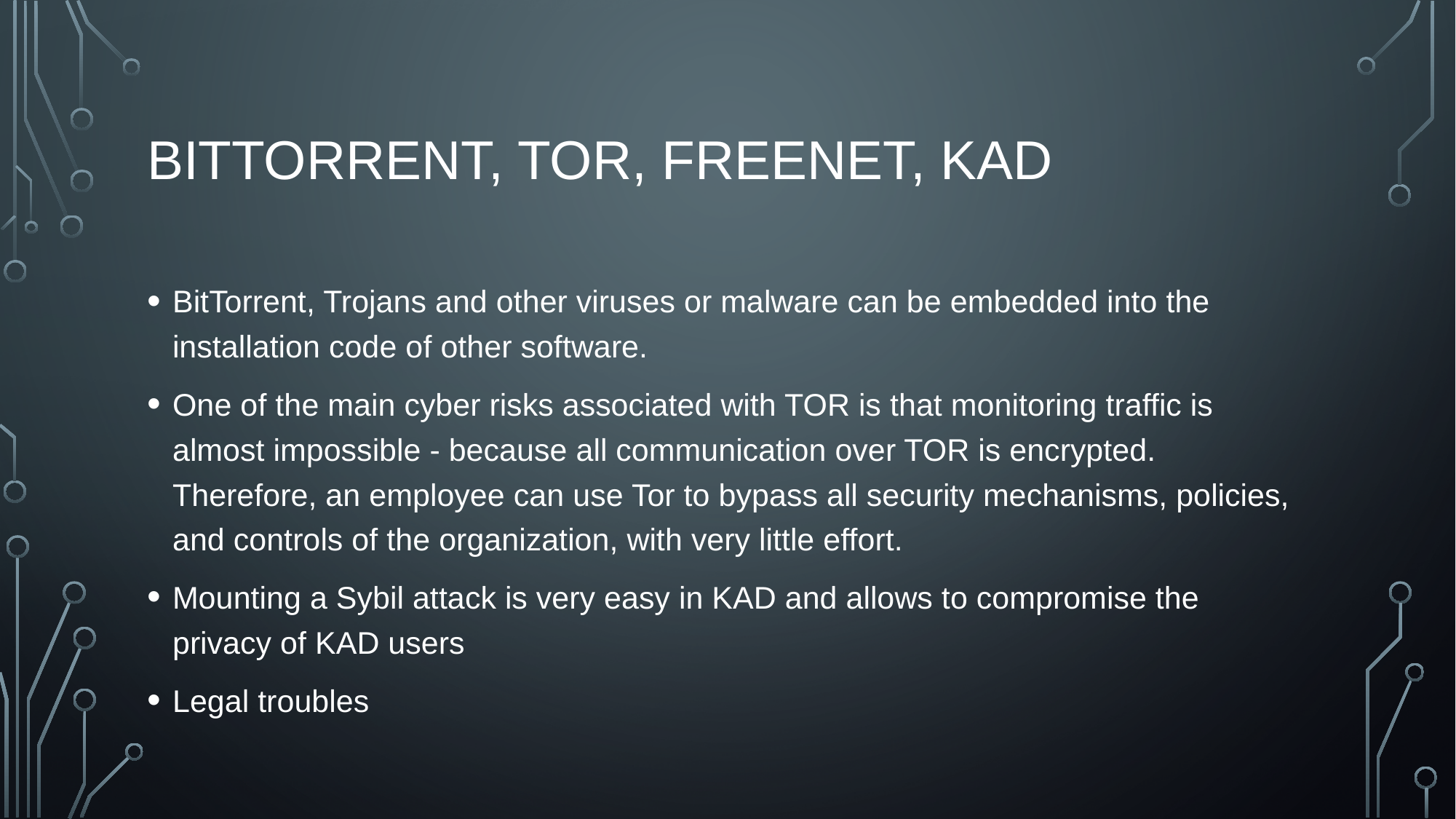

# BitTorrent, TOR, Freenet, KAD
BitTorrent, Trojans and other viruses or malware can be embedded into the installation code of other software.
One of the main cyber risks associated with TOR is that monitoring traffic is almost impossible - because all communication over TOR is encrypted. Therefore, an employee can use Tor to bypass all security mechanisms, policies, and controls of the organization, with very little effort.
Mounting a Sybil attack is very easy in KAD and allows to compromise the privacy of KAD users
Legal troubles